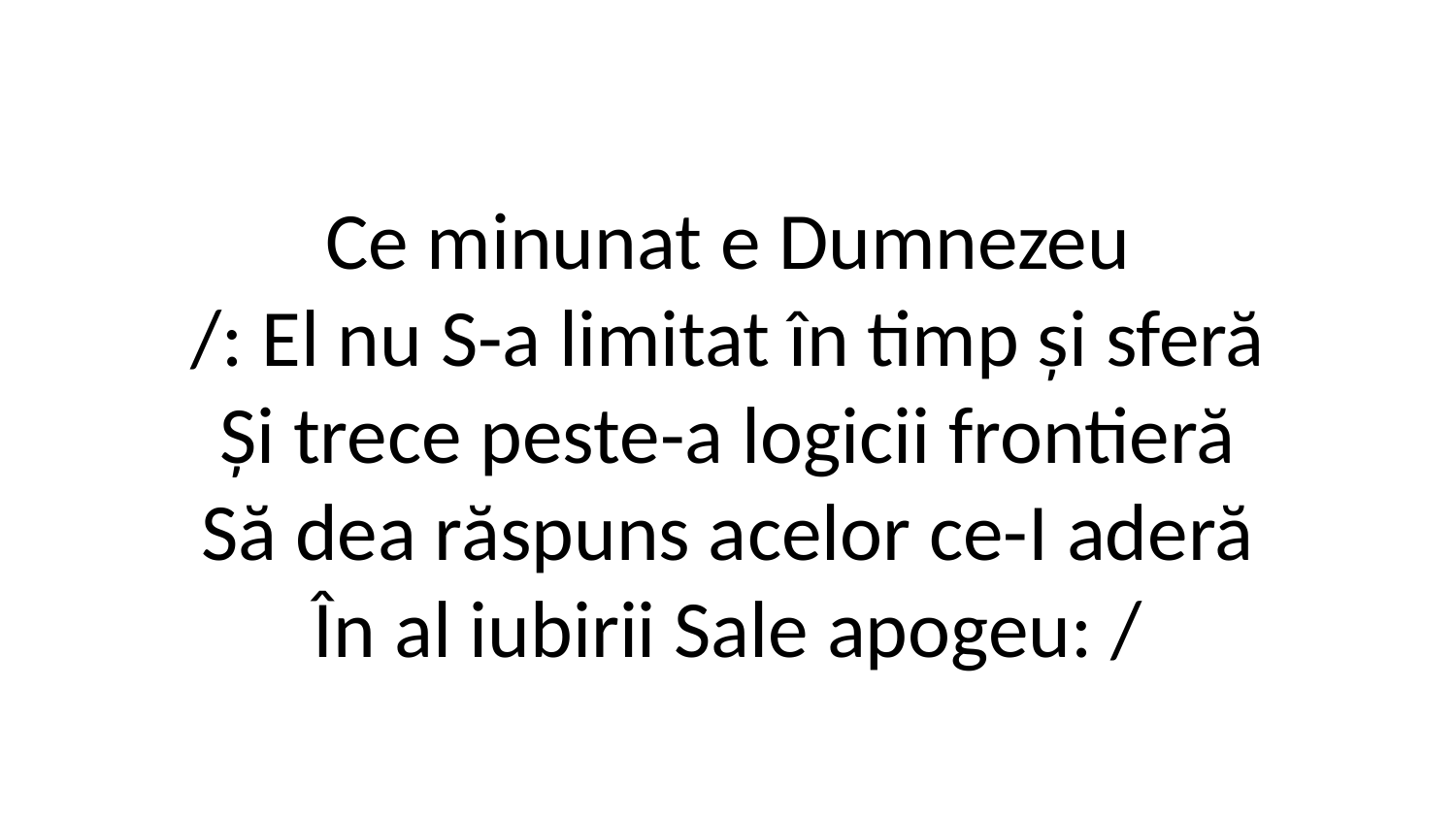

Ce minunat e Dumnezeu
/: El nu S-a limitat în timp și sferă
Și trece peste-a logicii frontieră
Să dea răspuns acelor ce-I aderă
În al iubirii Sale apogeu: /